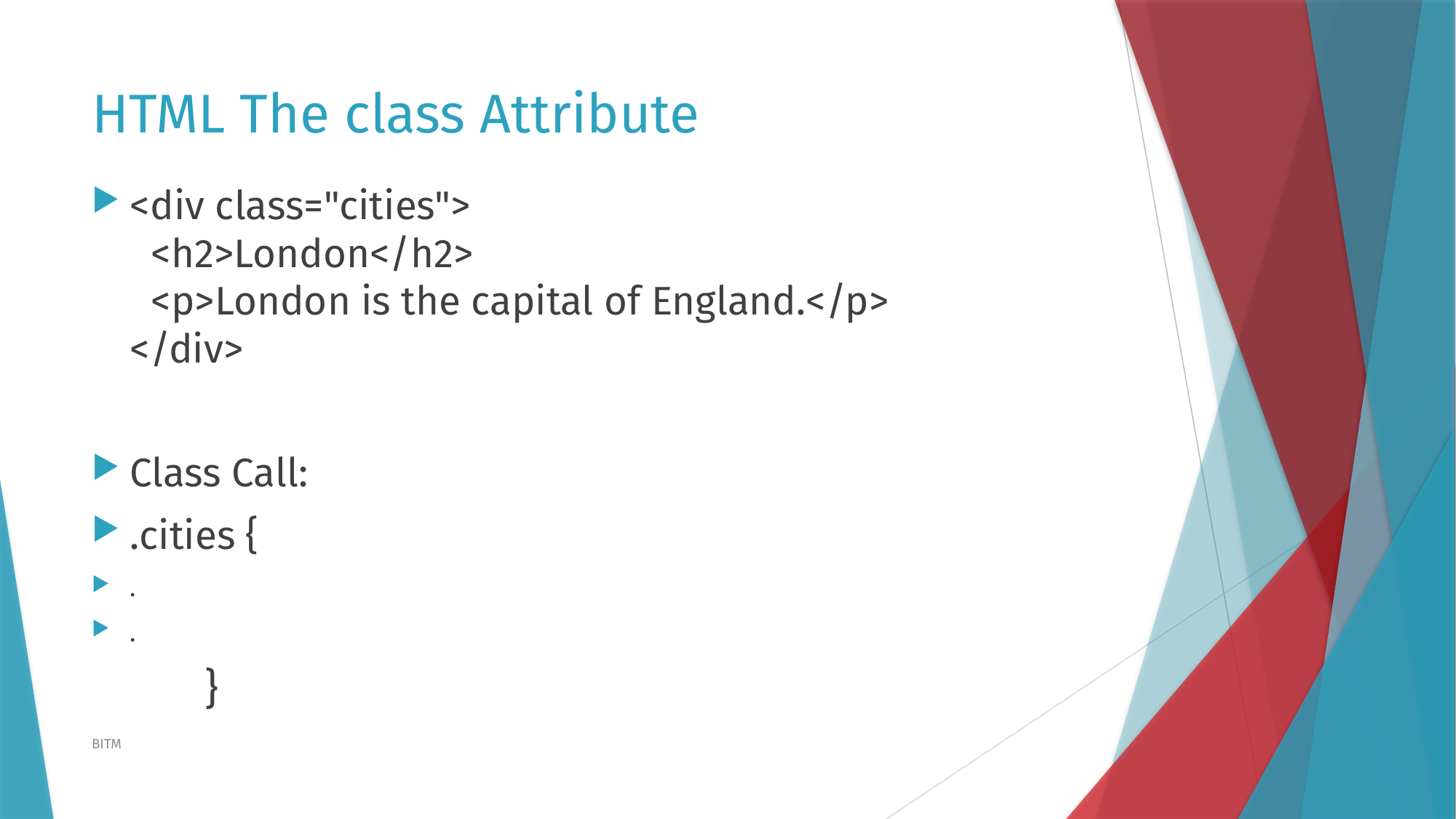

# HTML The class Attribute
<div class="cities">
  <h2>London</h2>
  <p>London is the capital of England.</p>
</div>

Class Call:
.cities {
.
.
          }
BITM